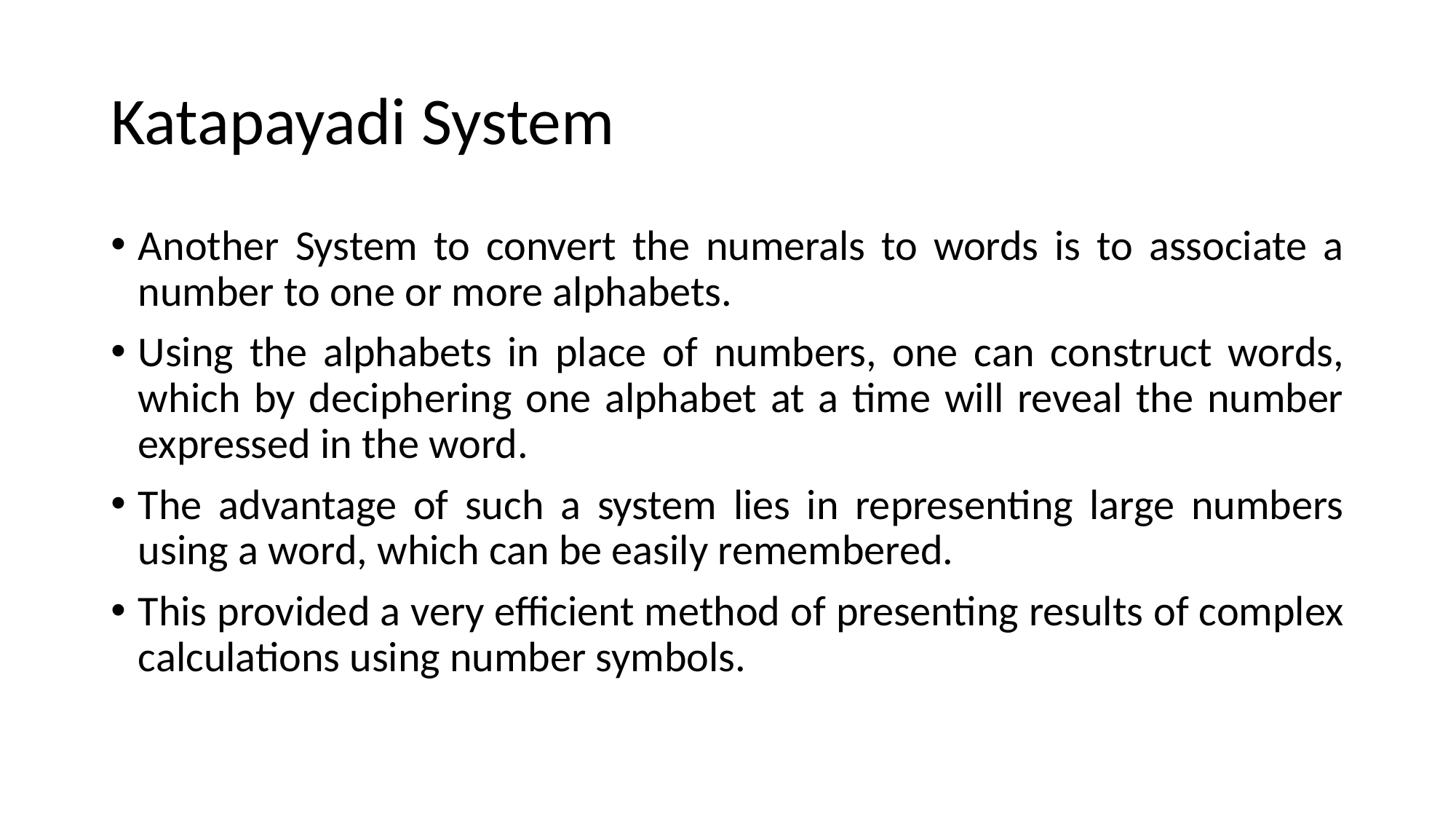

# Katapayadi System
Another System to convert the numerals to words is to associate a number to one or more alphabets.
Using the alphabets in place of numbers, one can construct words, which by deciphering one alphabet at a time will reveal the number expressed in the word.
The advantage of such a system lies in representing large numbers using a word, which can be easily remembered.
This provided a very efficient method of presenting results of complex calculations using number symbols.